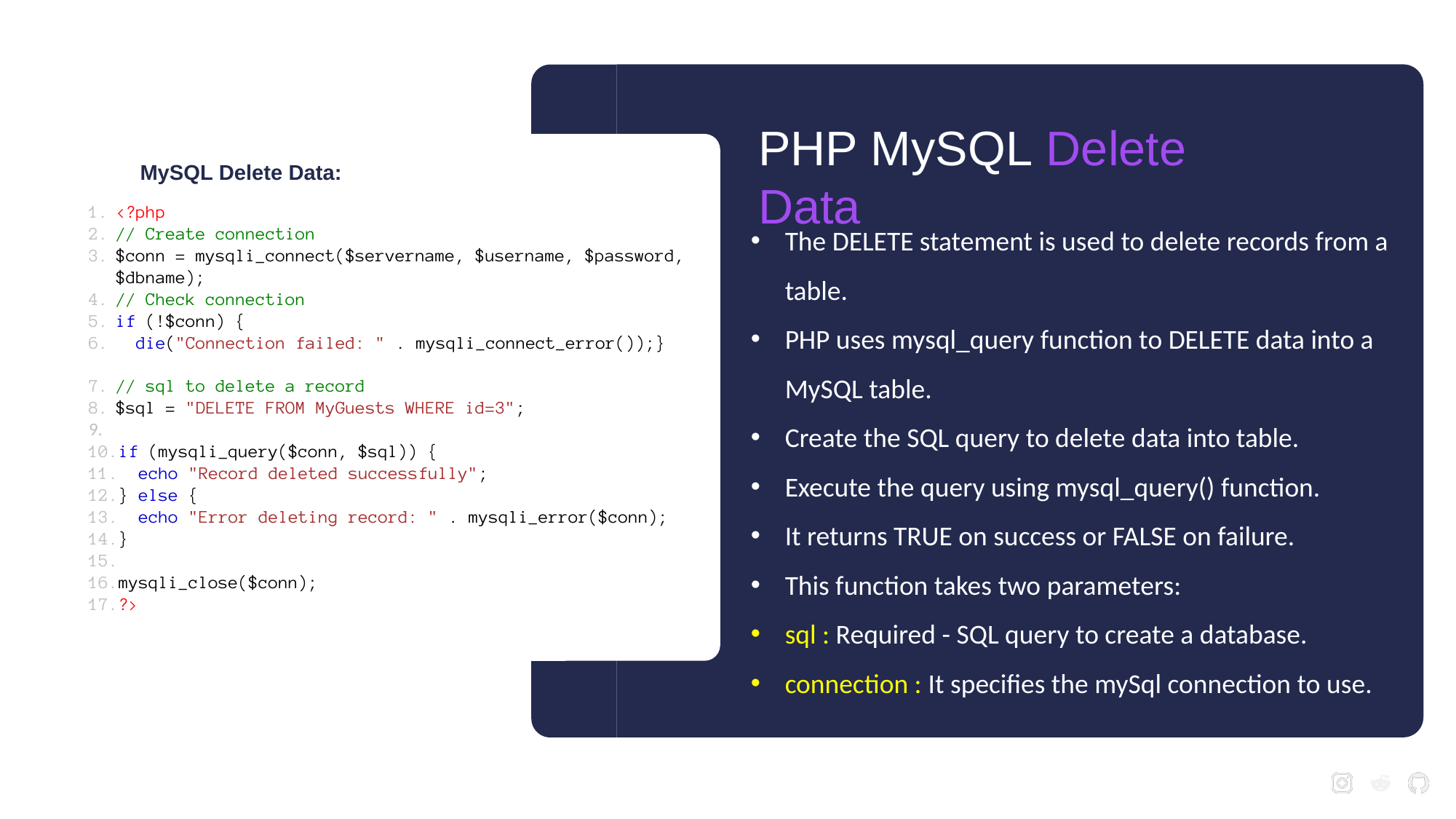

PHP MySQL Delete Data

MySQL Delete Data:
<?php
// Create connection
$conn = mysqli_connect($servername, $username, $password,$dbname);
// Check connection
if (!$conn) {
  die("Connection failed: " . mysqli_connect_error());}
// sql to delete a record
$sql = "DELETE FROM MyGuests WHERE id=3";

if (mysqli_query($conn, $sql)) {
  echo "Record deleted successfully";
} else {
  echo "Error deleting record: " . mysqli_error($conn);
}

mysqli_close($conn);
?>
The DELETE statement is used to delete records from a table.
PHP uses mysql_query function to DELETE data into a MySQL table.
Create the SQL query to delete data into table.
Execute the query using mysql_query() function.
It returns TRUE on success or FALSE on failure.
This function takes two parameters:
sql : Required - SQL query to create a database.
connection : It specifies the mySql connection to use.